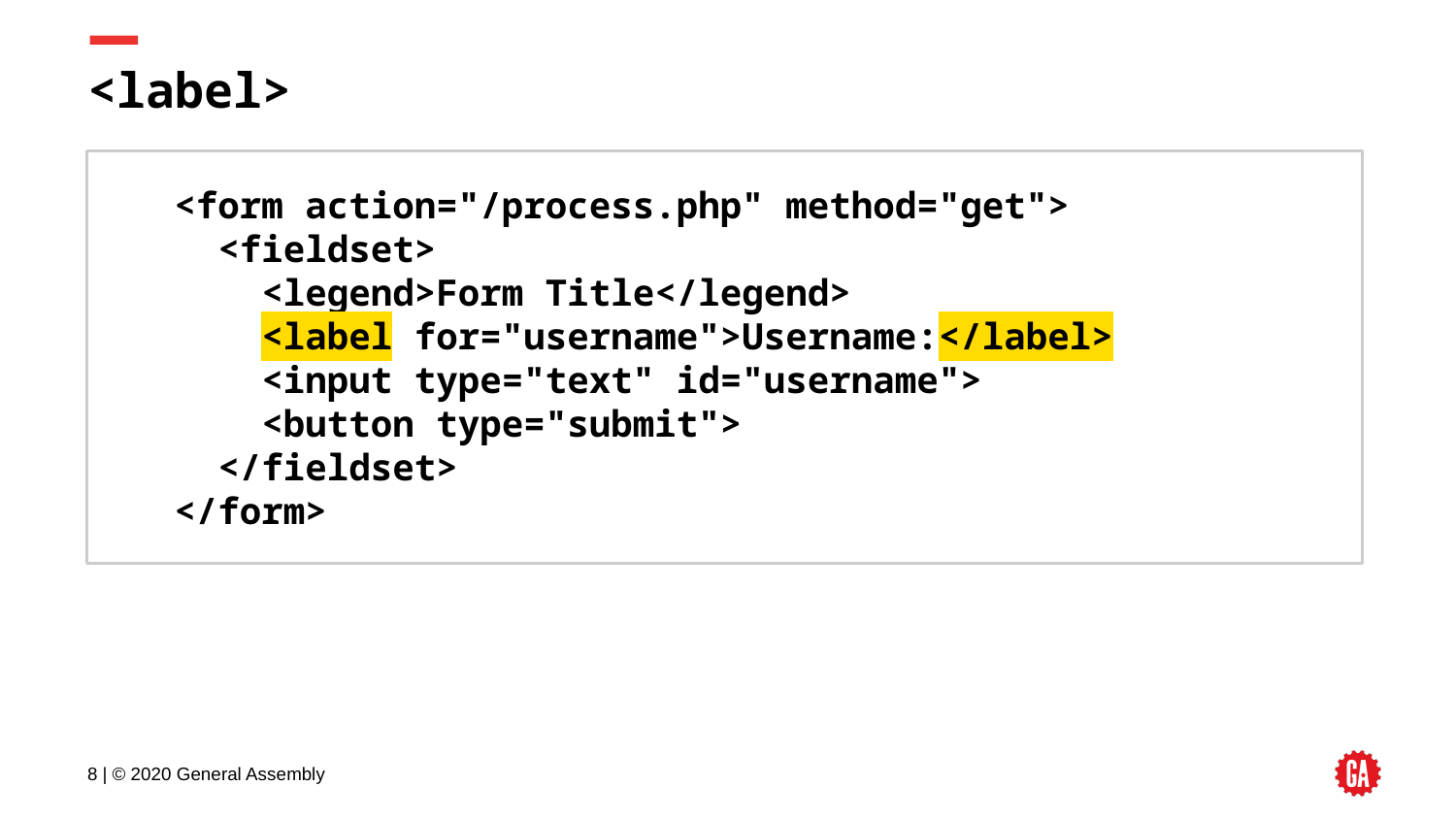

# <label>
<form action="/process.php" method="get">
  <fieldset>
    <legend>Form Title</legend>
    <label for="username">Username:</label>
    <input type="text" id="username">
    <button type="submit">
  </fieldset>
</form>
8 | © 2020 General Assembly